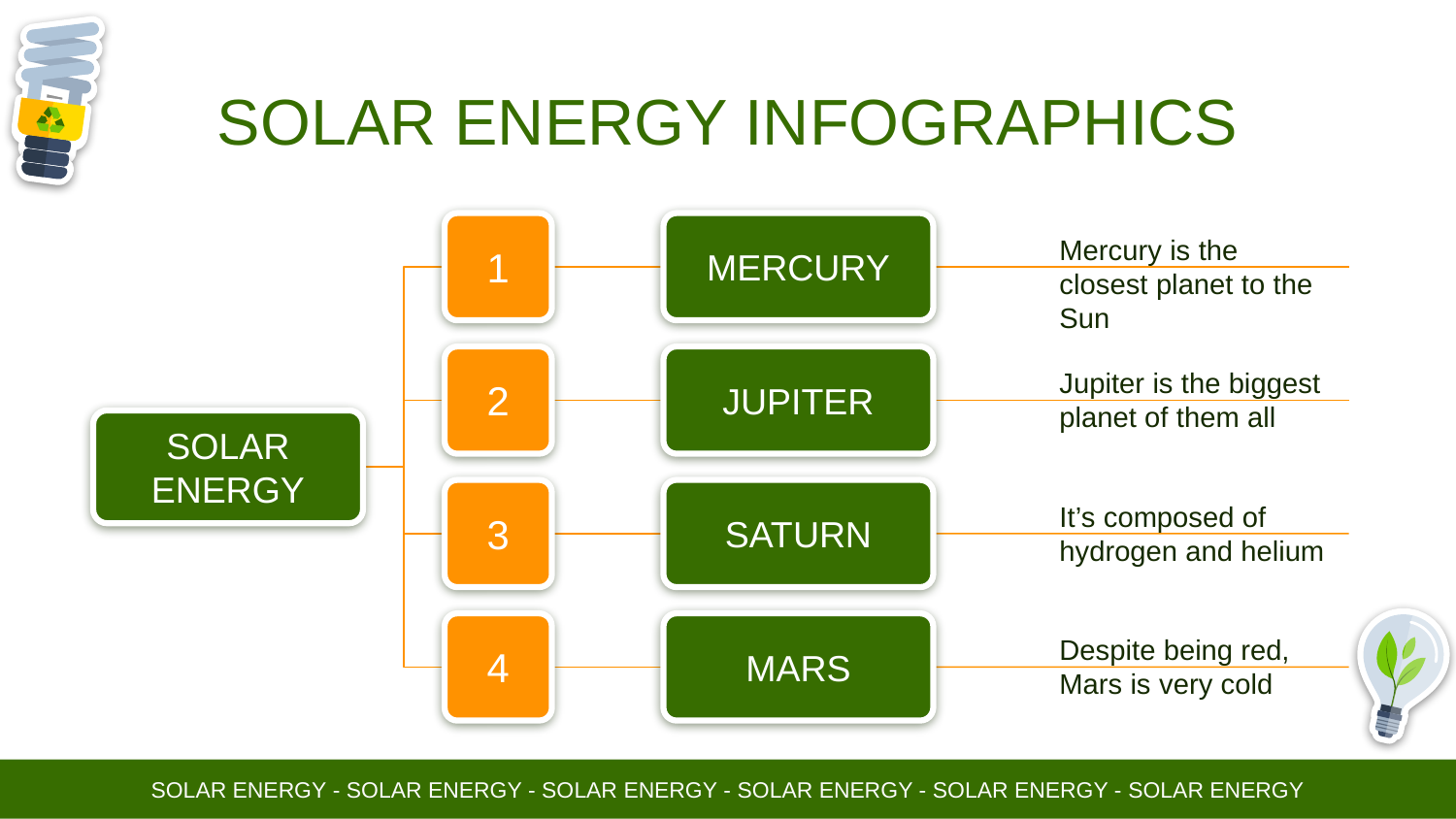

# SOLAR ENERGY INFOGRAPHICS
MERCURY
1
Mercury is the closest planet to the Sun
JUPITER
2
Jupiter is the biggest planet of them all
SOLAR ENERGY
3
SATURN
It’s composed of hydrogen and helium
4
MARS
Despite being red, Mars is very cold